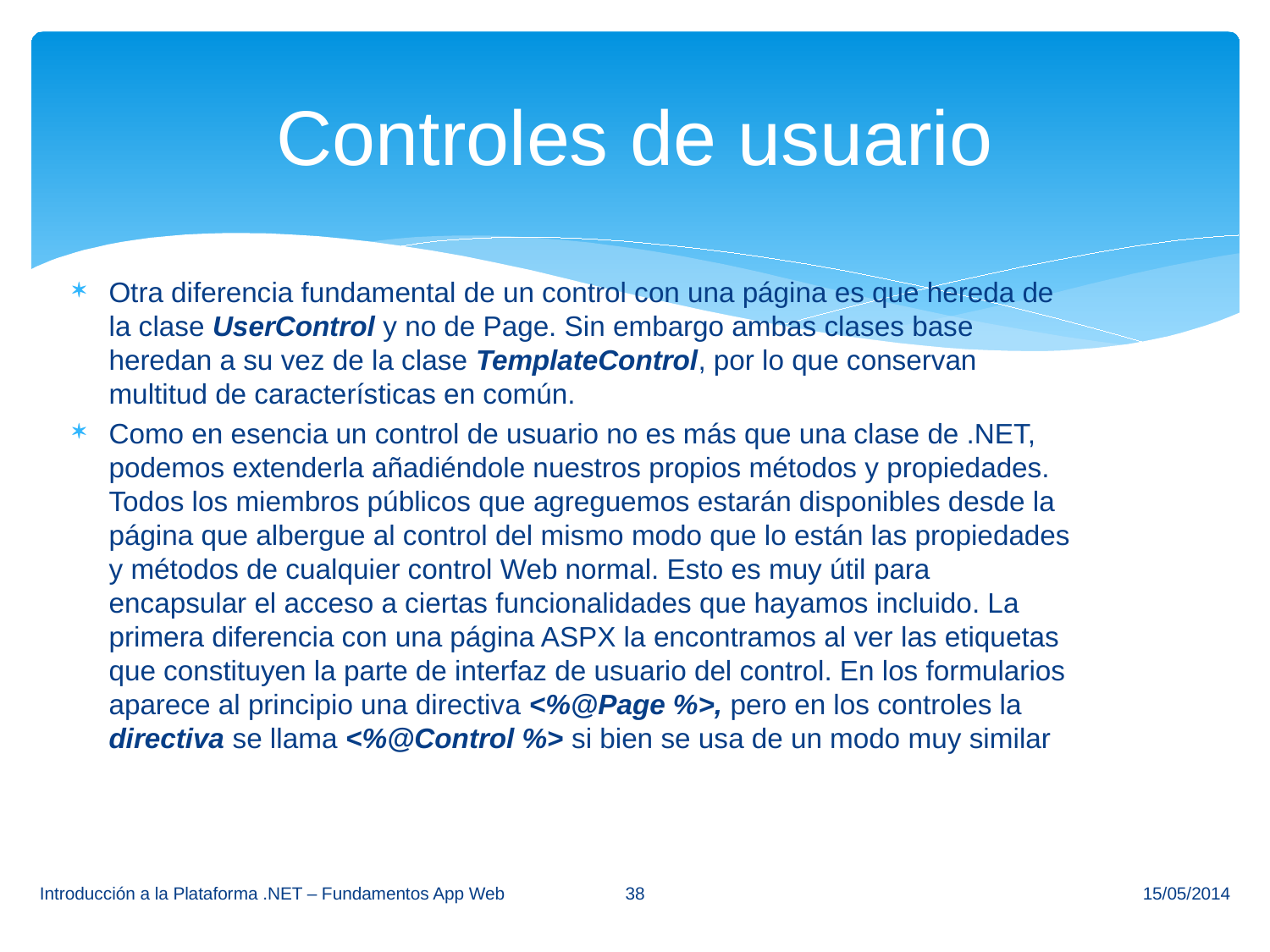

# Controles de usuario
Otra diferencia fundamental de un control con una página es que hereda de la clase UserControl y no de Page. Sin embargo ambas clases base heredan a su vez de la clase TemplateControl, por lo que conservan multitud de características en común.
Como en esencia un control de usuario no es más que una clase de .NET, podemos extenderla añadiéndole nuestros propios métodos y propiedades. Todos los miembros públicos que agreguemos estarán disponibles desde la página que albergue al control del mismo modo que lo están las propiedades y métodos de cualquier control Web normal. Esto es muy útil para encapsular el acceso a ciertas funcionalidades que hayamos incluido. La primera diferencia con una página ASPX la encontramos al ver las etiquetas que constituyen la parte de interfaz de usuario del control. En los formularios aparece al principio una directiva <%@Page %>, pero en los controles la directiva se llama <%@Control %> si bien se usa de un modo muy similar
38
Introducción a la Plataforma .NET – Fundamentos App Web
15/05/2014